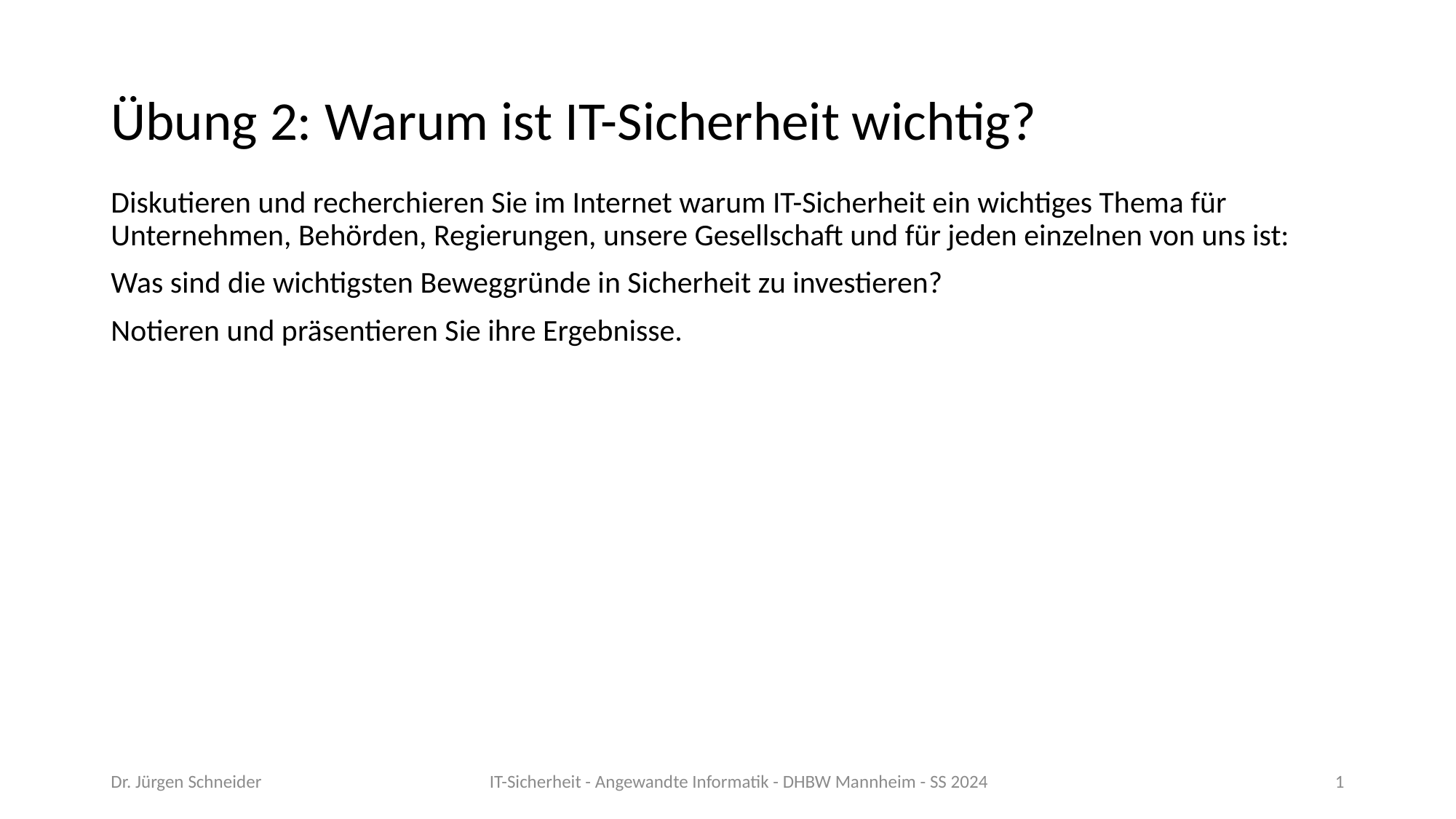

# Übung 2: Warum ist IT-Sicherheit wichtig?
Diskutieren und recherchieren Sie im Internet warum IT-Sicherheit ein wichtiges Thema für Unternehmen, Behörden, Regierungen, unsere Gesellschaft und für jeden einzelnen von uns ist:
Was sind die wichtigsten Beweggründe in Sicherheit zu investieren?
Notieren und präsentieren Sie ihre Ergebnisse.
Dr. Jürgen Schneider
IT-Sicherheit - Angewandte Informatik - DHBW Mannheim - SS 2024
1